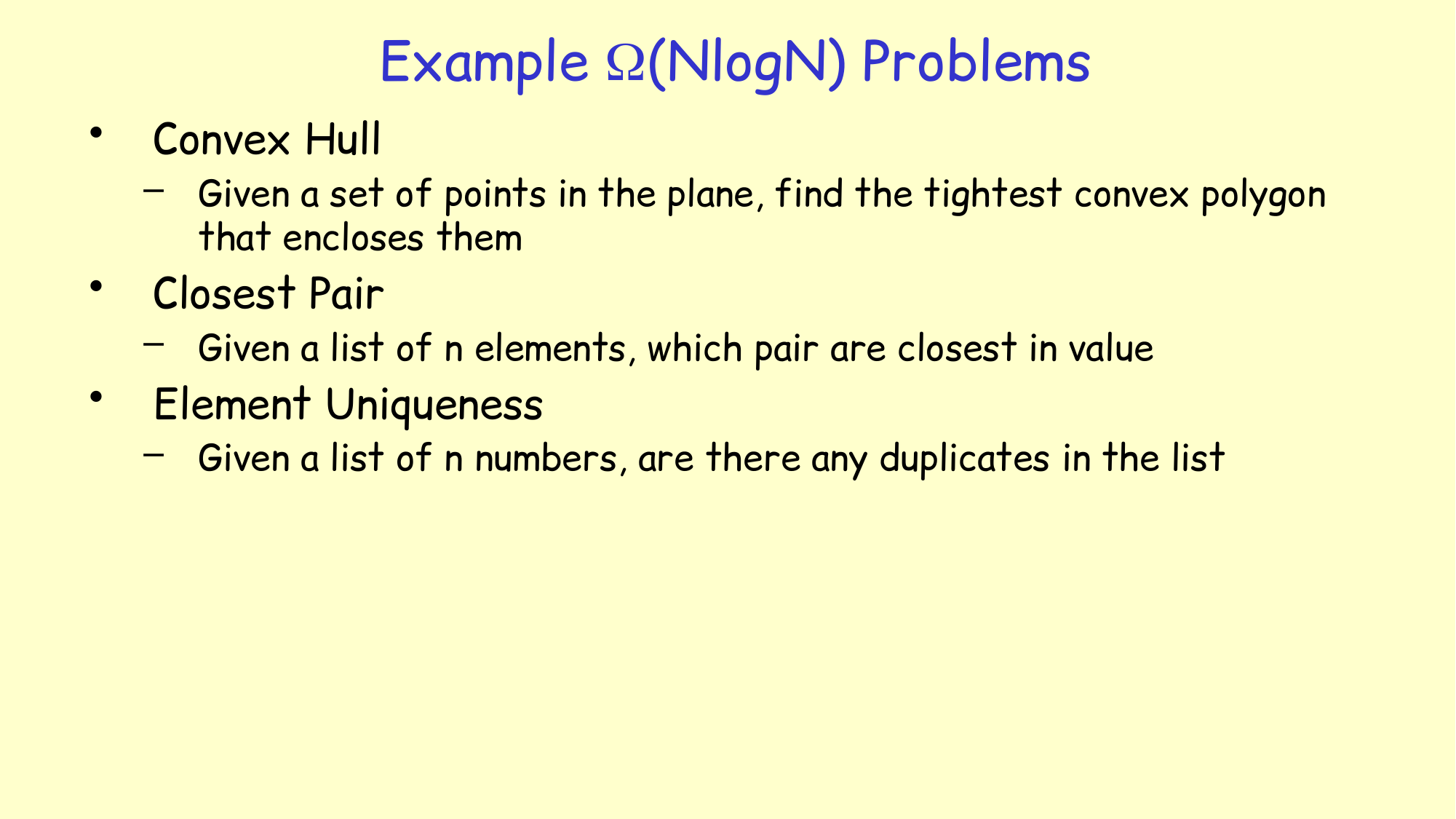

# Example Ω(NlogN) Problems
Convex Hull
Given a set of points in the plane, find the tightest convex polygon that encloses them
Closest Pair
Given a list of n elements, which pair are closest in value
Element Uniqueness
Given a list of n numbers, are there any duplicates in the list